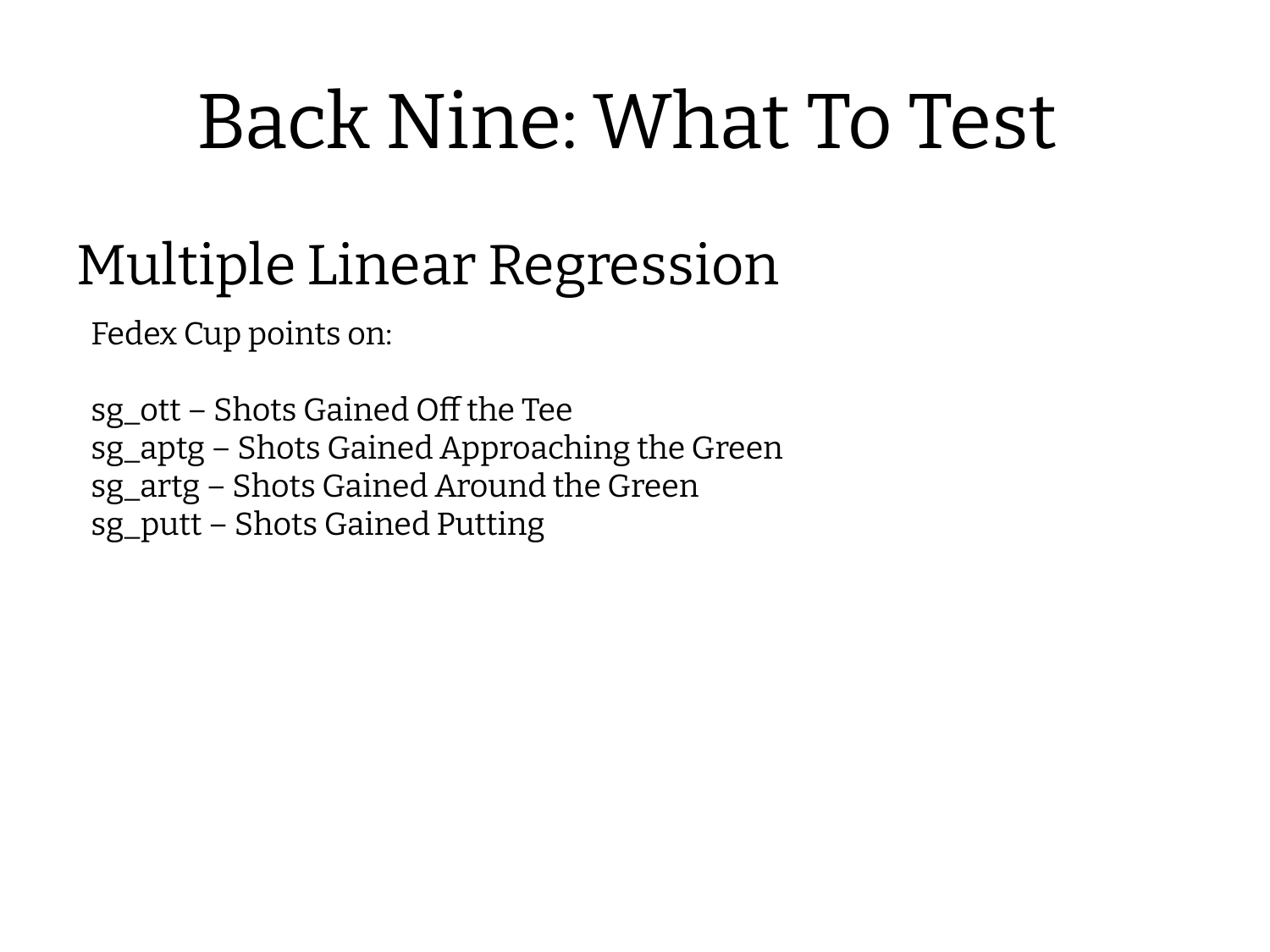

# Back Nine: What To Test
Multiple Linear Regression
Fedex Cup points on:

sg_ott – Shots Gained Off the Tee
sg_aptg – Shots Gained Approaching the Green
sg_artg – Shots Gained Around the Green
sg_putt – Shots Gained Putting